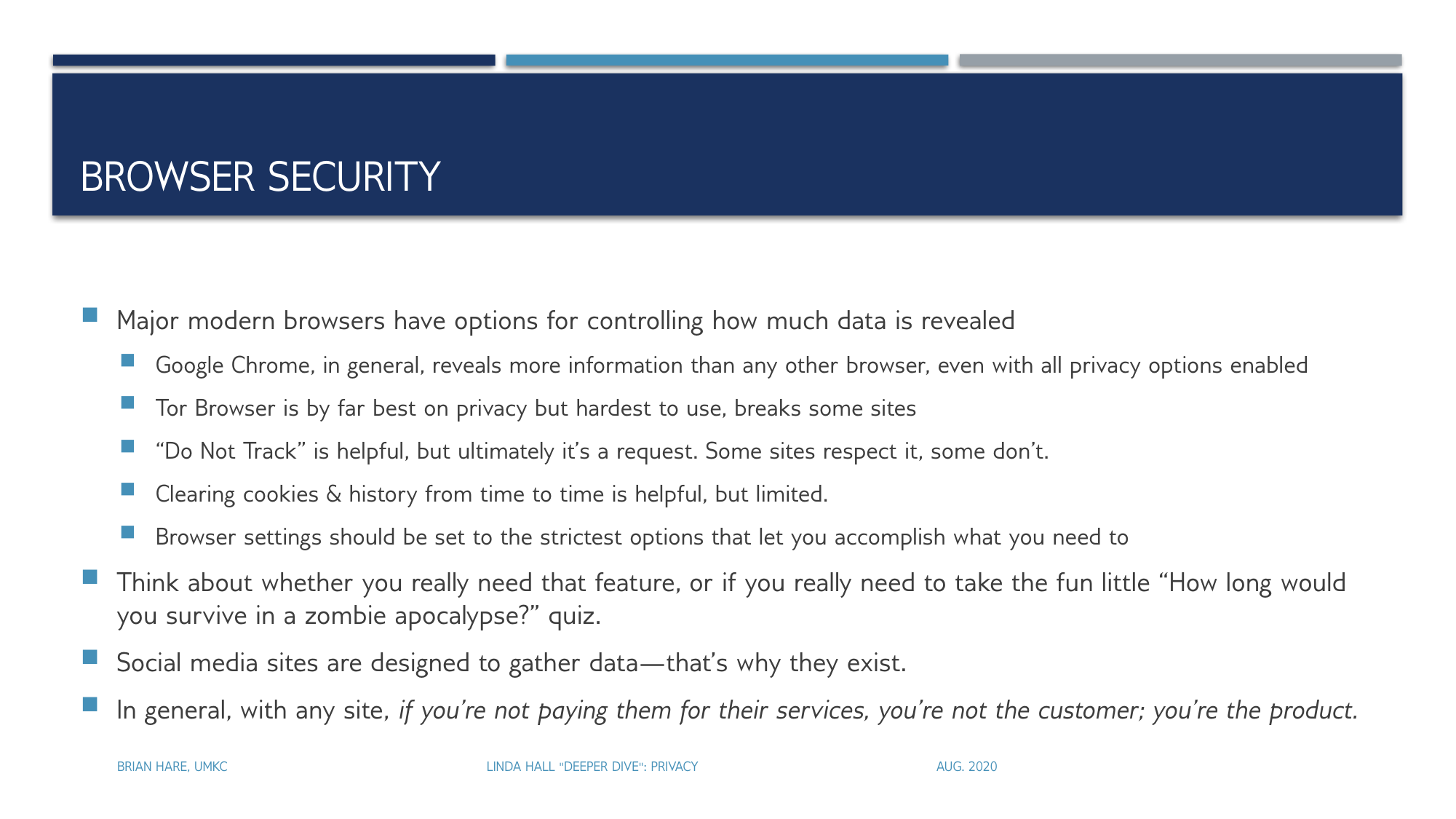

# Browser Security
Major modern browsers have options for controlling how much data is revealed
Google Chrome, in general, reveals more information than any other browser, even with all privacy options enabled
Tor Browser is by far best on privacy but hardest to use, breaks some sites
“Do Not Track” is helpful, but ultimately it’s a request. Some sites respect it, some don’t.
Clearing cookies & history from time to time is helpful, but limited.
Browser settings should be set to the strictest options that let you accomplish what you need to
Think about whether you really need that feature, or if you really need to take the fun little “How long would you survive in a zombie apocalypse?” quiz.
Social media sites are designed to gather data—that’s why they exist.
In general, with any site, if you’re not paying them for their services, you’re not the customer; you’re the product.
Brian Hare, UMKC                                                              Linda Hall "Deeper Dive": Privacy                                                         Aug. 2020